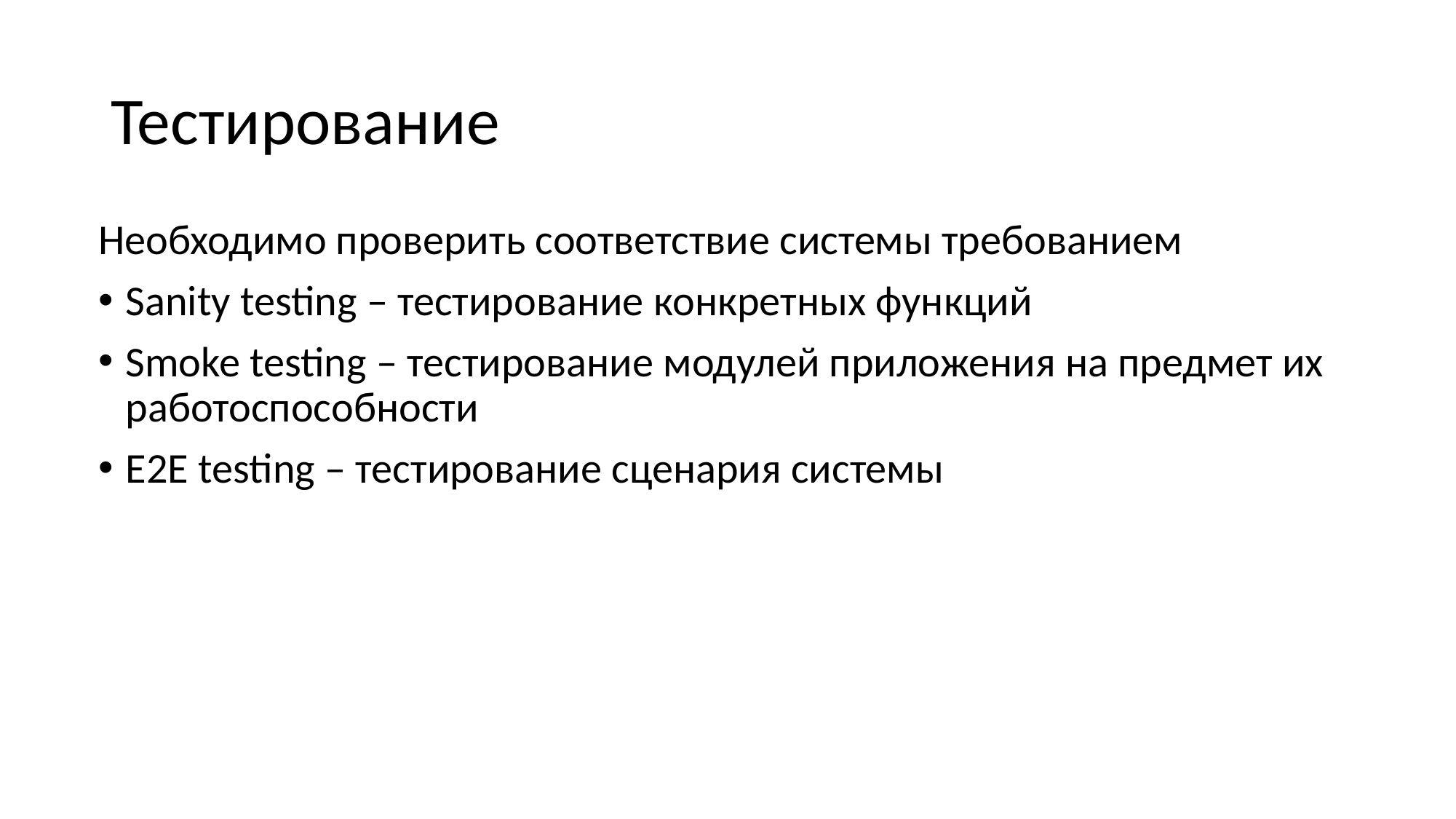

# Тестирование
Необходимо проверить соответствие системы требованием
Sanity testing – тестирование конкретных функций
Smoke testing – тестирование модулей приложения на предмет их работоспособности
Е2Е testing – тестирование сценария системы